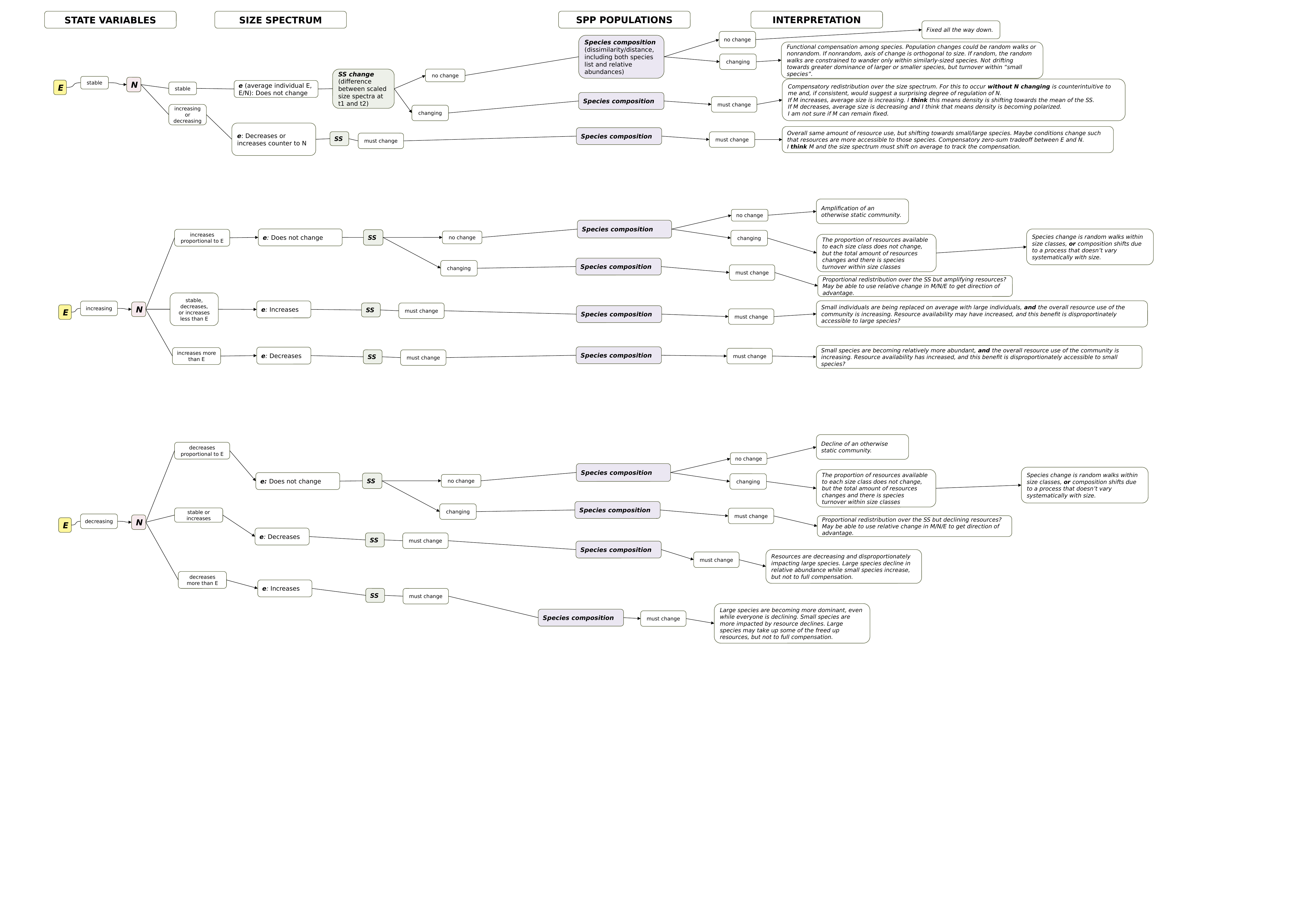

SPP POPULATIONS
INTERPRETATION
STATE VARIABLES
SIZE SPECTRUM
Fixed all the way down.
no change
Species composition (dissimilarity/distance, including both species list and relative abundances)
Functional compensation among species. Population changes could be random walks or nonrandom. If nonrandom, axis of change is orthogonal to size. If random, the random walks are constrained to wander only within similarly-sized species. Not drifting towards greater dominance of larger or smaller species, but turnover within “small species”.
changing
SS change (difference between scaled size spectra at t1 and t2)
no change
stable
N
Compensatory redistribution over the size spectrum. For this to occur without N changing is counterintuitive to me and, if consistent, would suggest a surprising degree of regulation of N.
If M increases, average size is increasing. I think this means density is shifting towards the mean of the SS.
If M decreases, average size is decreasing and I think that means density is becoming polarized.
I am not sure if M can remain fixed.
E
e (average individual E, E/N): Does not change
stable
Species composition
must change
increasingor decreasing
changing
e: Decreases or increases counter to N
Overall same amount of resource use, but shifting towards small/large species. Maybe conditions change such that resources are more accessible to those species. Compensatory zero-sum tradeoff between E and N.
I think M and the size spectrum must shift on average to track the compensation.
Species composition
SS
must change
must change
Amplification of an otherwise static community.
no change
Species composition
e: Does not change
Species change is random walks within size classes, or composition shifts due to a process that doesn’t vary systematically with size.
increases proportional to E
SS
changing
no change
The proportion of resources available to each size class does not change, but the total amount of resources changes and there is species turnover within size classes
Species composition
changing
must change
Proportional redistribution over the SS but amplifying resources?
May be able to use relative change in M/N/E to get direction of advantage.
stable,
decreases,
or increases less than E
Small individuals are being replaced on average with large individuals, and the overall resource use of the community is increasing. Resource availability may have increased, and this benefit is disproportinately accessible to large species?
e: Increases
increasing
N
SS
must change
E
Species composition
must change
Small species are becoming relatively more abundant, and the overall resource use of the community is increasing. Resource availability has increased, and this benefit is disproportionately accessible to small species?
Species composition
e: Decreases
increases more than E
must change
SS
must change
Decline of an otherwise static community.
decreases proportional to E
no change
Species composition
Species change is random walks within size classes, or composition shifts due to a process that doesn’t vary systematically with size.
The proportion of resources available to each size class does not change, but the total amount of resources changes and there is species turnover within size classes
e: Does not change
SS
changing
no change
Species composition
changing
stable or increases
must change
decreasing
N
Proportional redistribution over the SS but declining resources?
May be able to use relative change in M/N/E to get direction of advantage.
E
e: Decreases
SS
must change
Species composition
Resources are decreasing and disproportionately impacting large species. Large species decline in relative abundance while small species increase, but not to full compensation.
must change
decreases more than E
e: Increases
SS
must change
Large species are becoming more dominant, even while everyone is declining. Small species are more impacted by resource declines. Large species may take up some of the freed up resources, but not to full compensation.
Species composition
must change